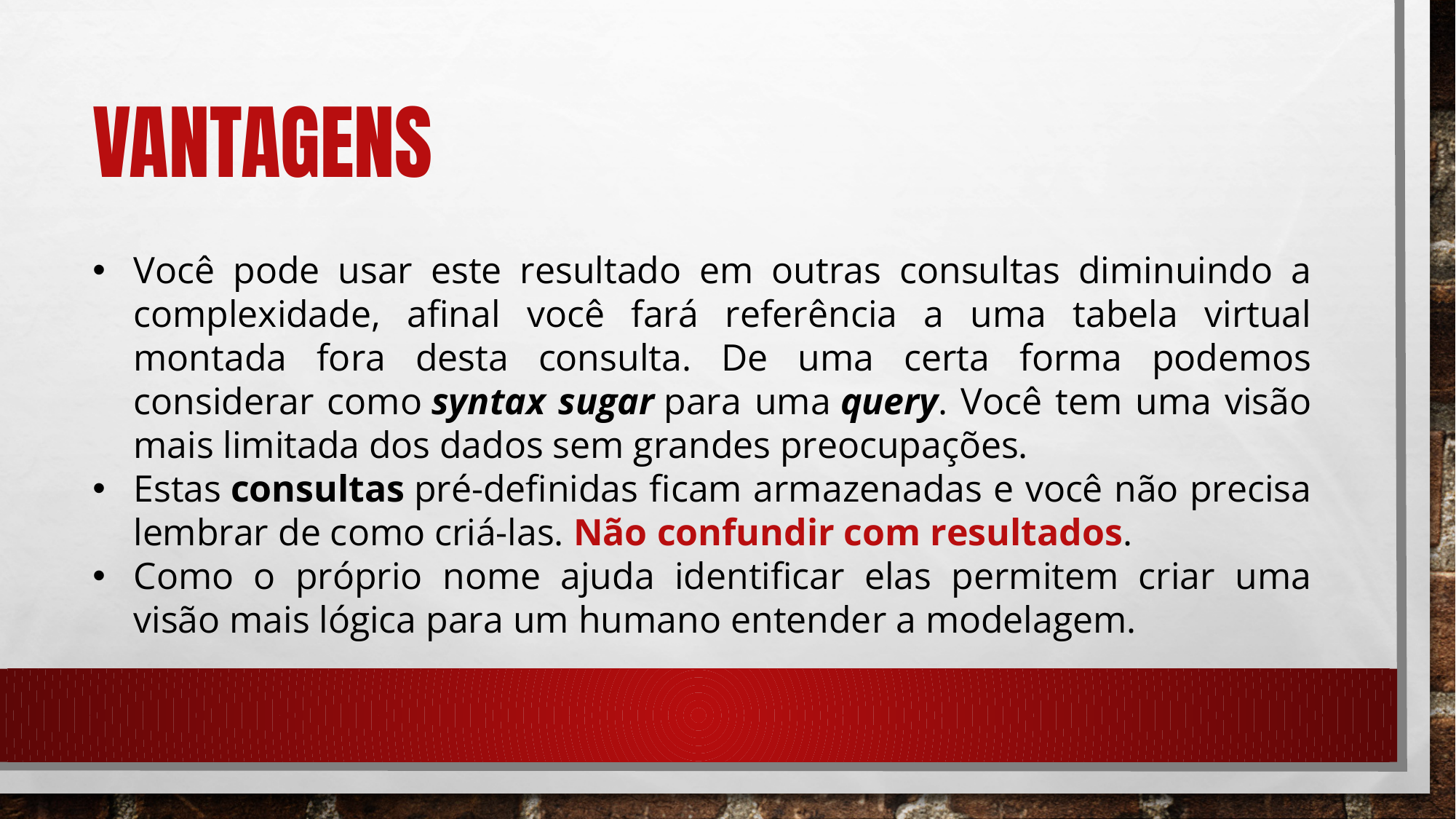

# VANTAGENS
Você pode usar este resultado em outras consultas diminuindo a complexidade, afinal você fará referência a uma tabela virtual montada fora desta consulta. De uma certa forma podemos considerar como syntax sugar para uma query. Você tem uma visão mais limitada dos dados sem grandes preocupações.
Estas consultas pré-definidas ficam armazenadas e você não precisa lembrar de como criá-las. Não confundir com resultados.
Como o próprio nome ajuda identificar elas permitem criar uma visão mais lógica para um humano entender a modelagem.